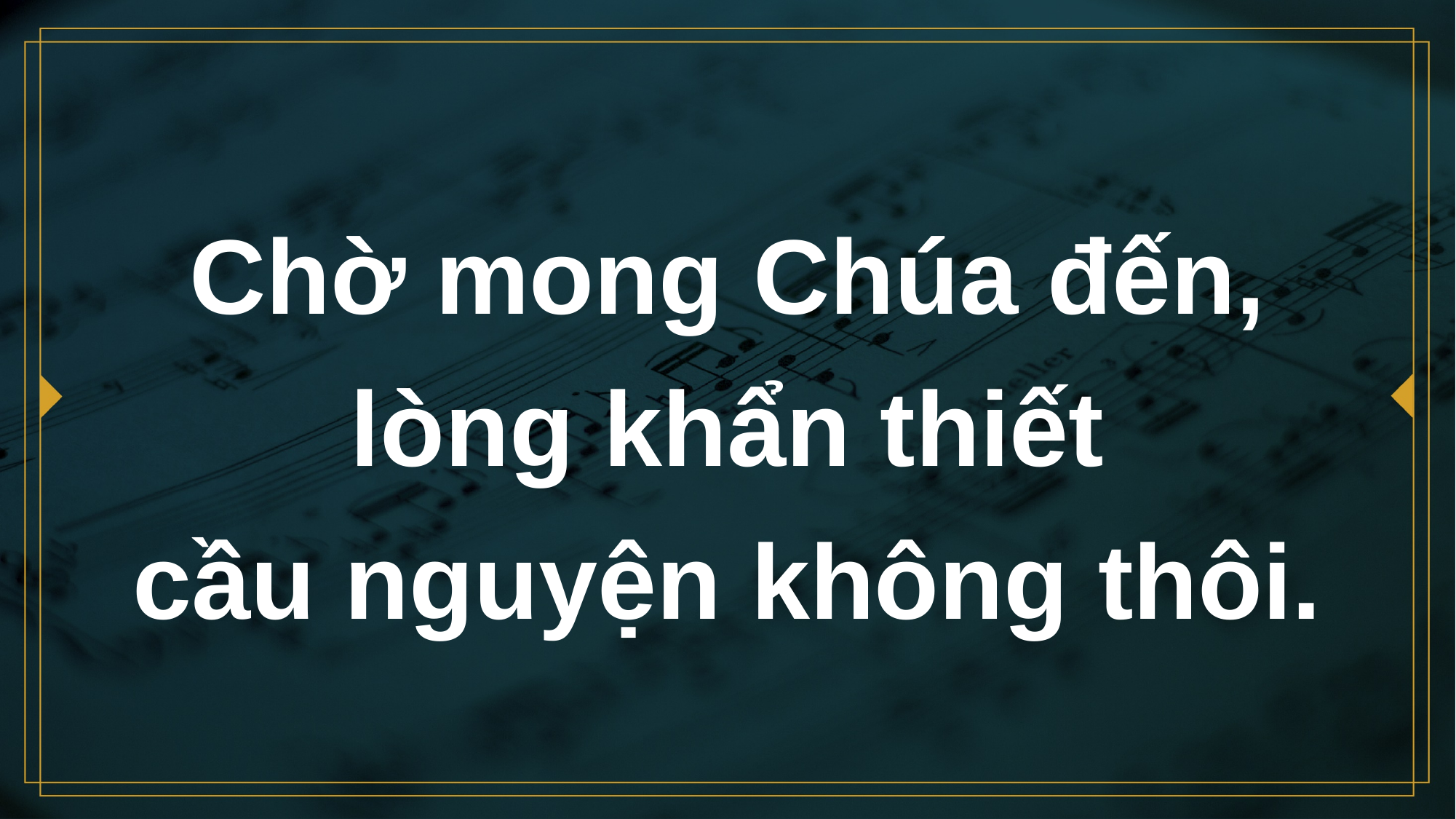

# Chờ mong Chúa đến, lòng khẩn thiết cầu nguyện không thôi.